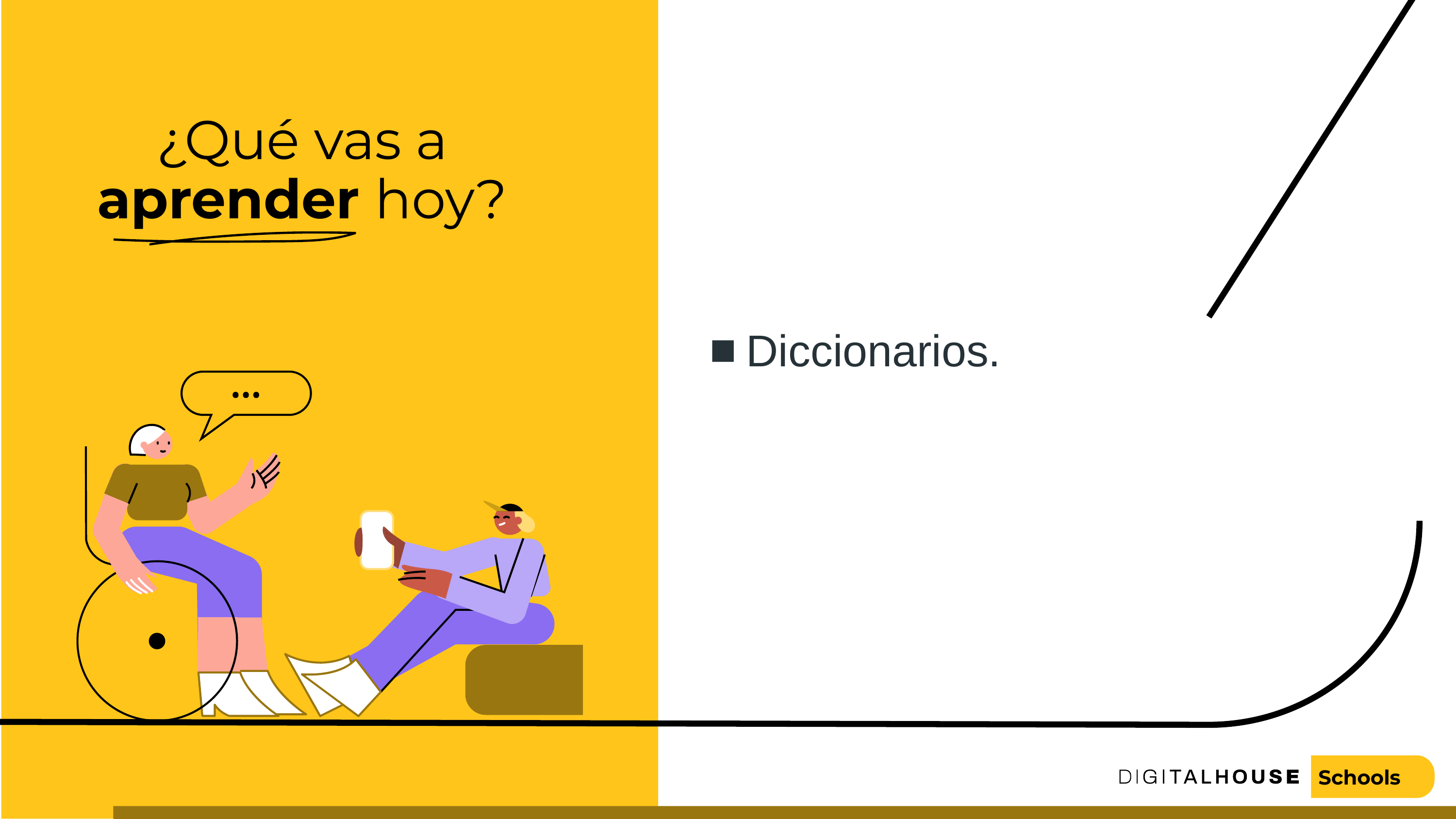

# ¿Qué vas a aprender hoy?

Diccionarios.

Schools